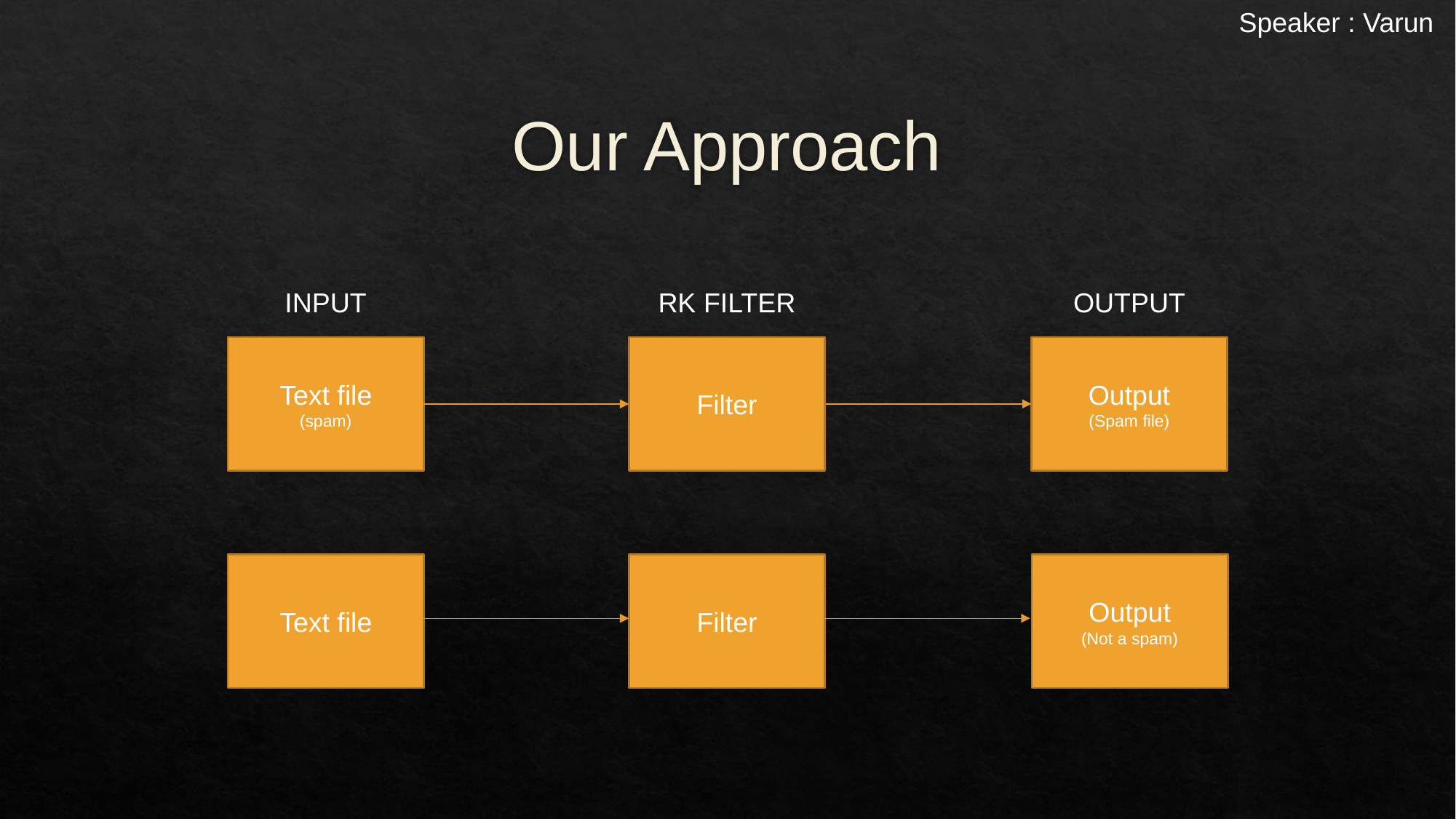

Speaker : Varun
# Our Approach
INPUT
RK FILTER
OUTPUT
Text file
(spam)
Filter
Output
(Spam file)
Text file
Filter
Output
(Not a spam)